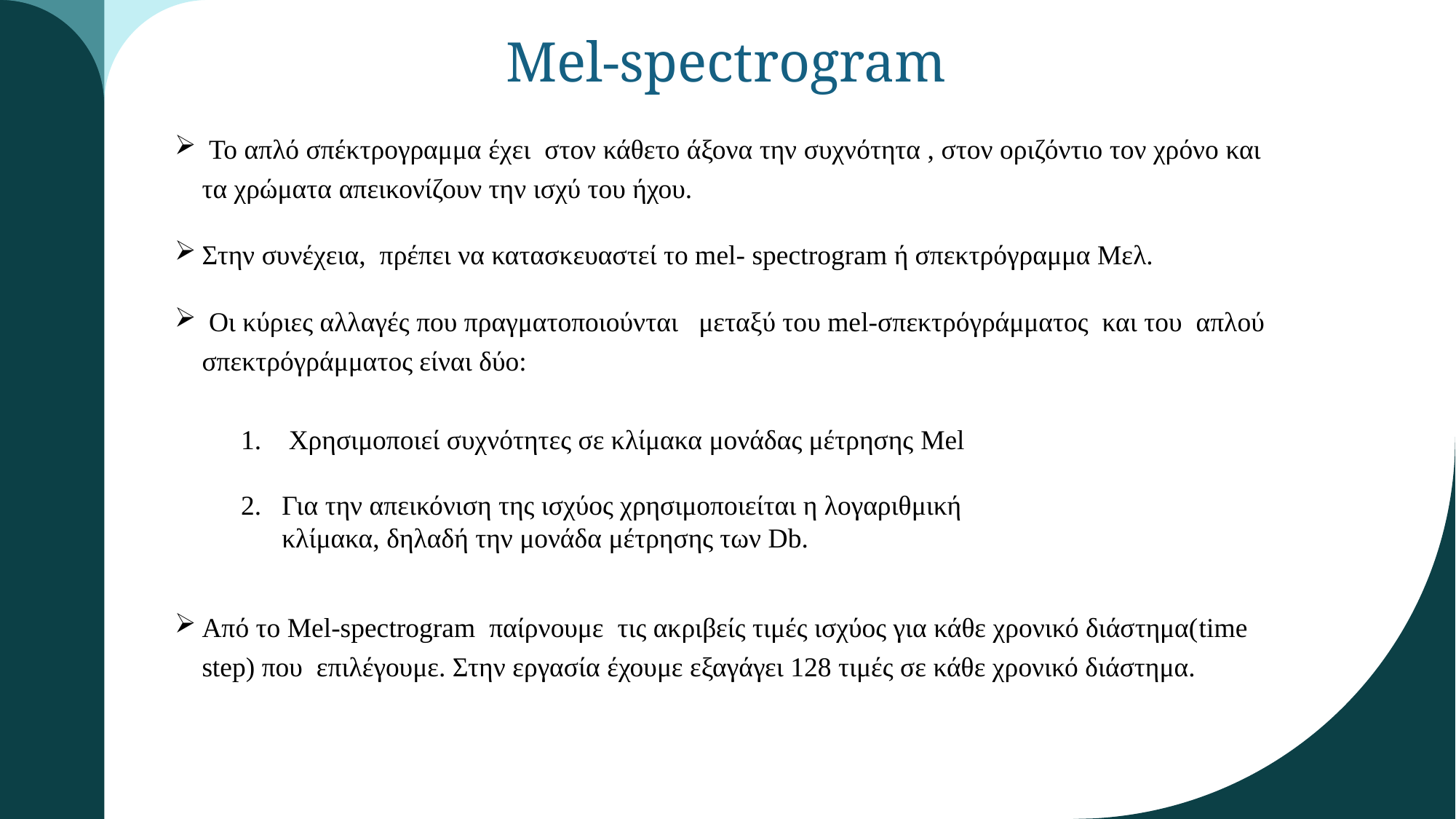

# Mel-spectrogram
 Το απλό σπέκτρογραμμα έχει  στον κάθετο άξονα την συχνότητα , στον οριζόντιο τον χρόνο και τα χρώματα απεικονίζουν την ισχύ του ήχου.
Στην συνέχεια,  πρέπει να κατασκευαστεί το mel- spectrogram ή σπεκτρόγραμμα Μελ.
 Οι κύριες αλλαγές που πραγματοποιούνται   μεταξύ του mel-σπεκτρόγράμματος  και του  απλού σπεκτρόγράμματος είναι δύο:

Από το Mel-spectrogram  παίρνουμε  τις ακριβείς τιμές ισχύος για κάθε χρονικό διάστημα(time step) που  επιλέγουμε. Στην εργασία έχουμε εξαγάγει 128 τιμές σε κάθε χρονικό διάστημα.
 Χρησιμοποιεί συχνότητες σε κλίμακα μονάδας μέτρησης Mel

Για την απεικόνιση της ισχύος χρησιμοποιείται η λογαριθμική κλίμακα, δηλαδή την μονάδα μέτρησης των Db.